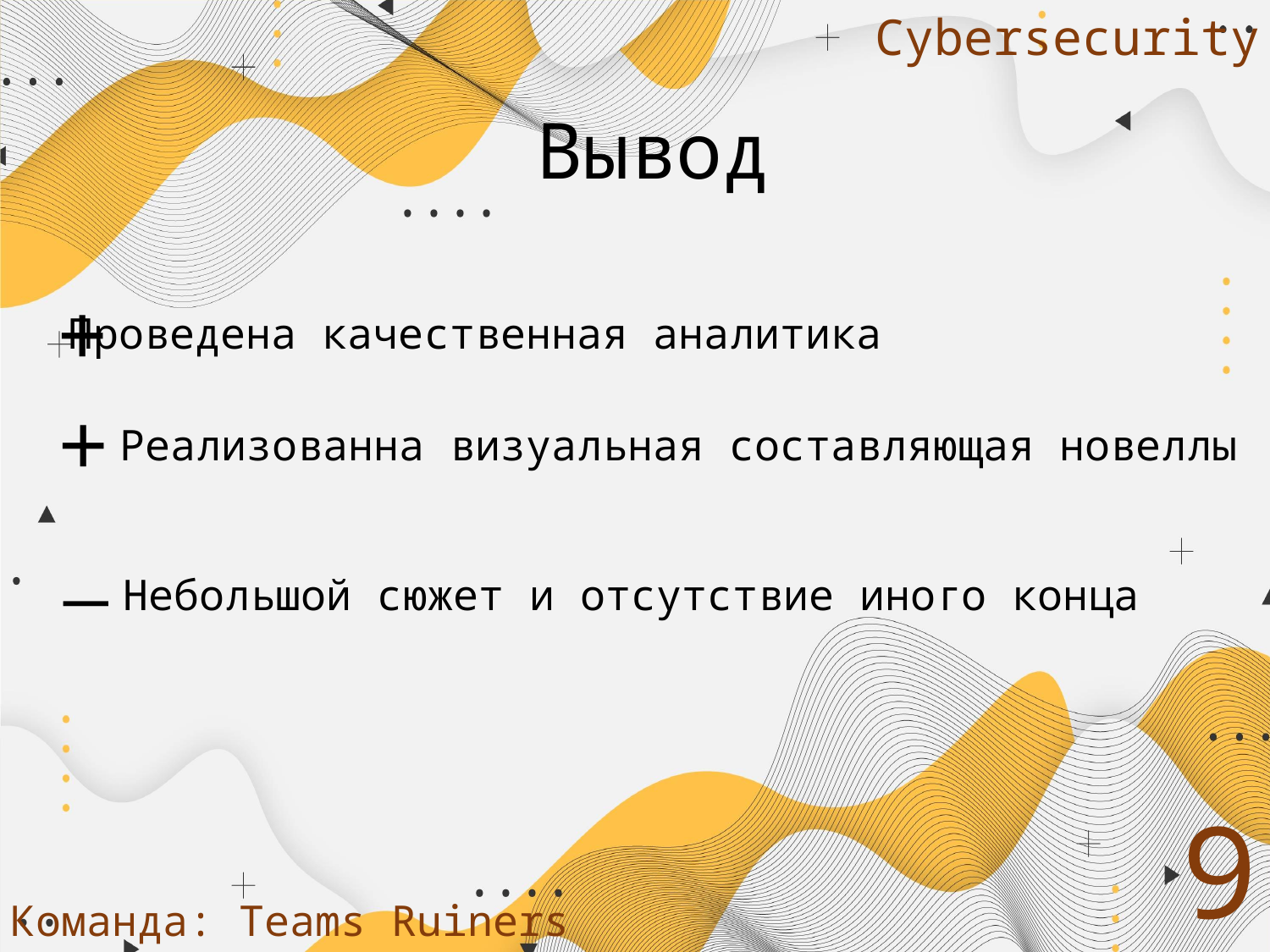

Cybersecurity
Вывод
+
Проведена качественная аналитика
+
Реализованна визуальная составляющая новеллы
_
Небольшой сюжет и отсутствие иного конца
9
Команда: Teams Ruiners